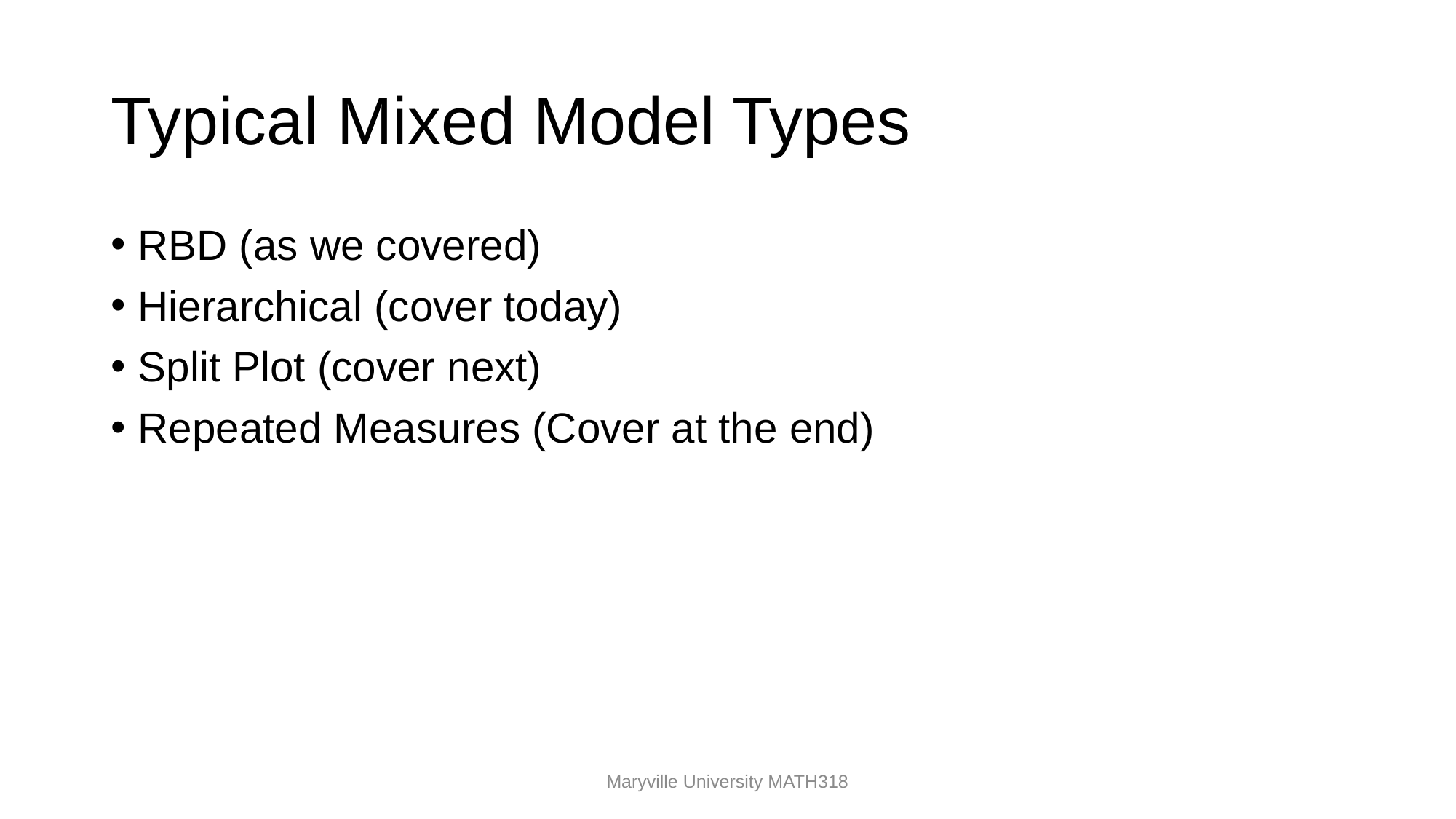

# Typical Mixed Model Types
RBD (as we covered)
Hierarchical (cover today)
Split Plot (cover next)
Repeated Measures (Cover at the end)
Maryville University MATH318